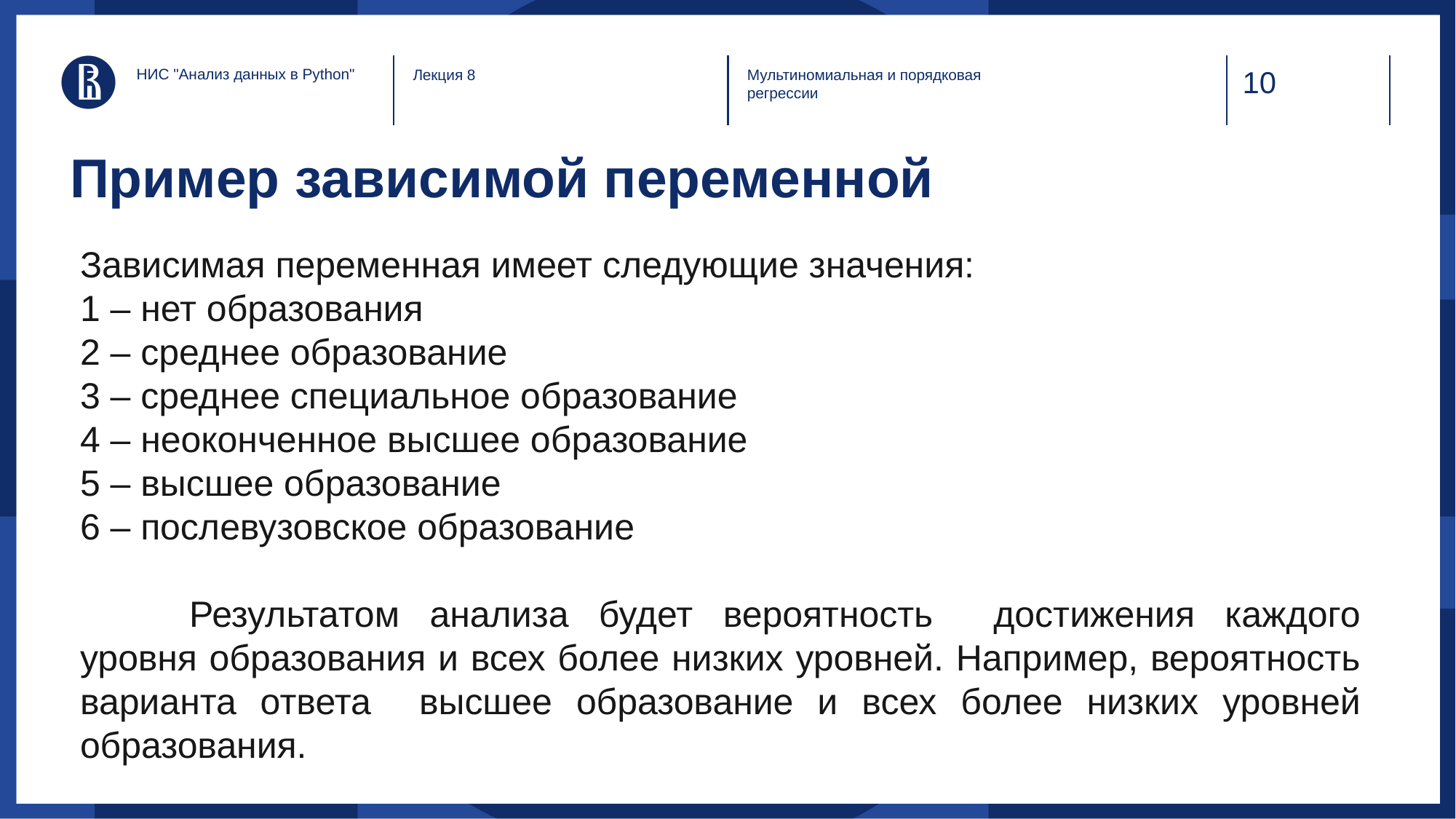

НИС "Анализ данных в Python"
Лекция 8
Мультиномиальная и порядковая регрессии
# Пример зависимой переменной
Зависимая переменная имеет следующие значения:
1 – нет образования
2 – среднее образование
3 – среднее специальное образование
4 – неоконченное высшее образование
5 – высшее образование
6 – послевузовское образование

	Результатом анализа будет вероятность  достижения каждого уровня образования и всех более низких уровней. Например, вероятность варианта ответа  высшее образование и всех более низких уровней образования.